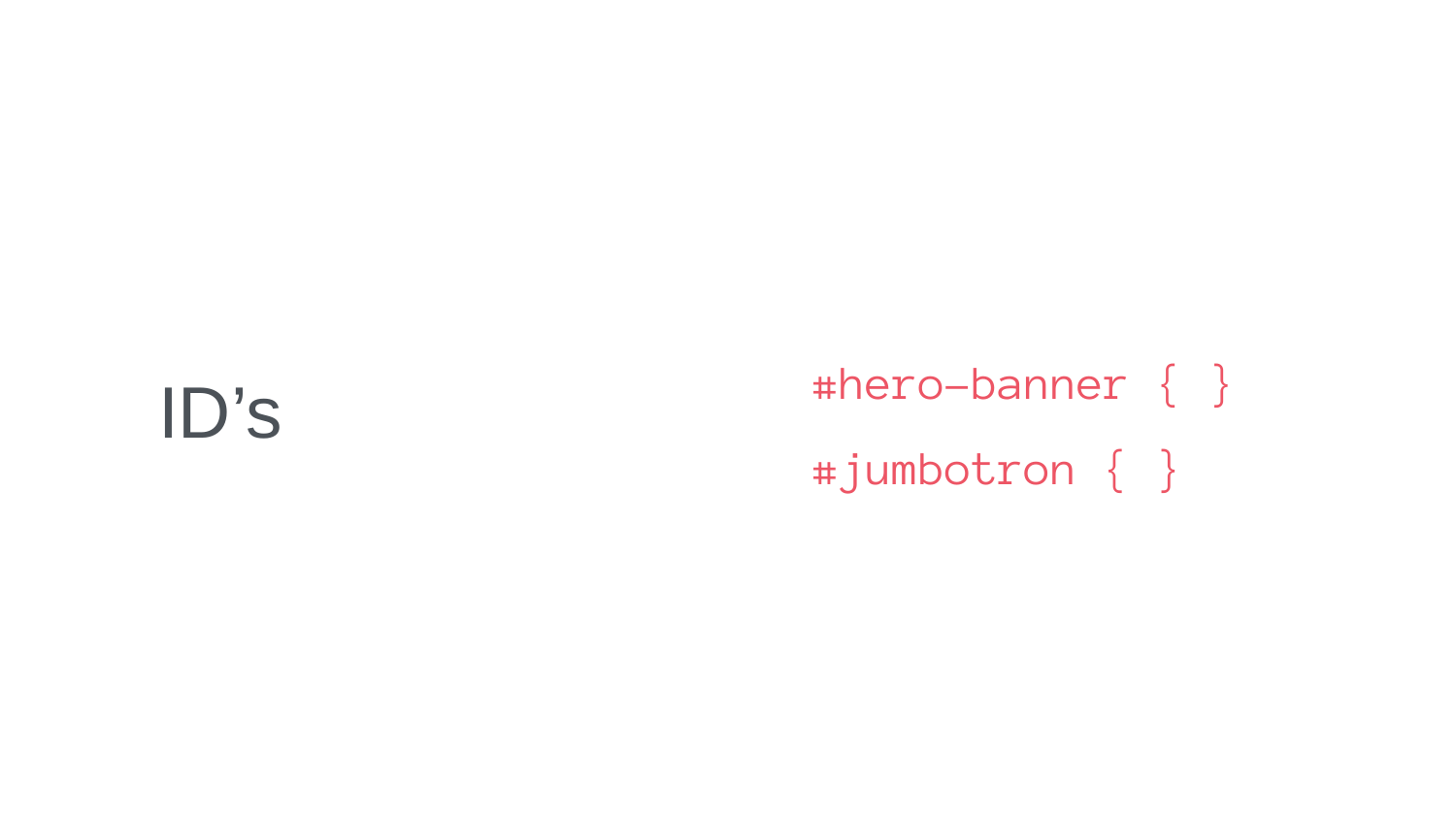

#hero-banner { }
#jumbotron { }
ID’s